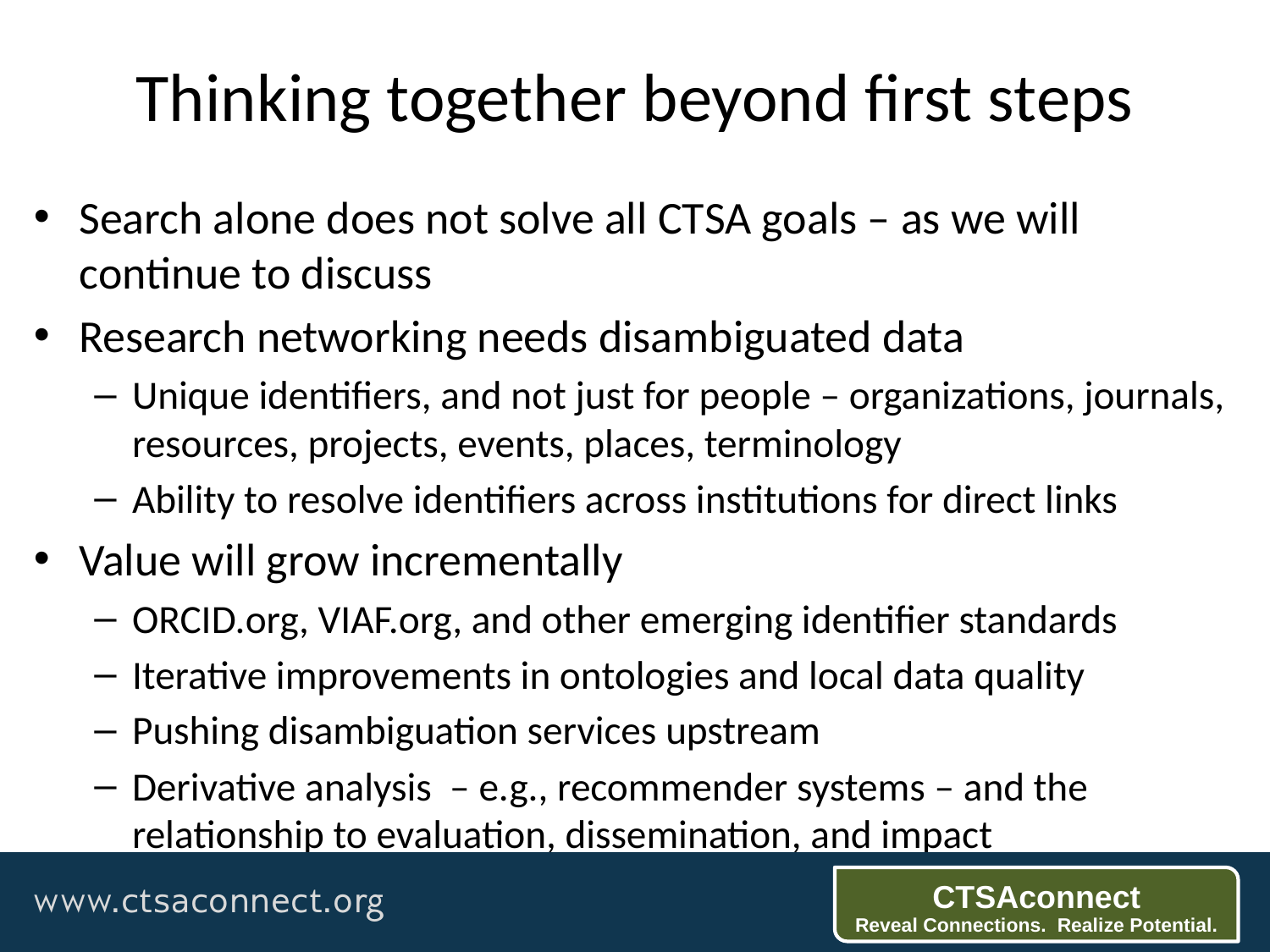

# Thinking together beyond first steps
Search alone does not solve all CTSA goals – as we will continue to discuss
Research networking needs disambiguated data
Unique identifiers, and not just for people – organizations, journals, resources, projects, events, places, terminology
Ability to resolve identifiers across institutions for direct links
Value will grow incrementally
ORCID.org, VIAF.org, and other emerging identifier standards
Iterative improvements in ontologies and local data quality
Pushing disambiguation services upstream
Derivative analysis  – e.g., recommender systems – and the relationship to evaluation, dissemination, and impact

www.ctsaconnect.org
CTSAconnect
Reveal Connections.  Realize Potential.